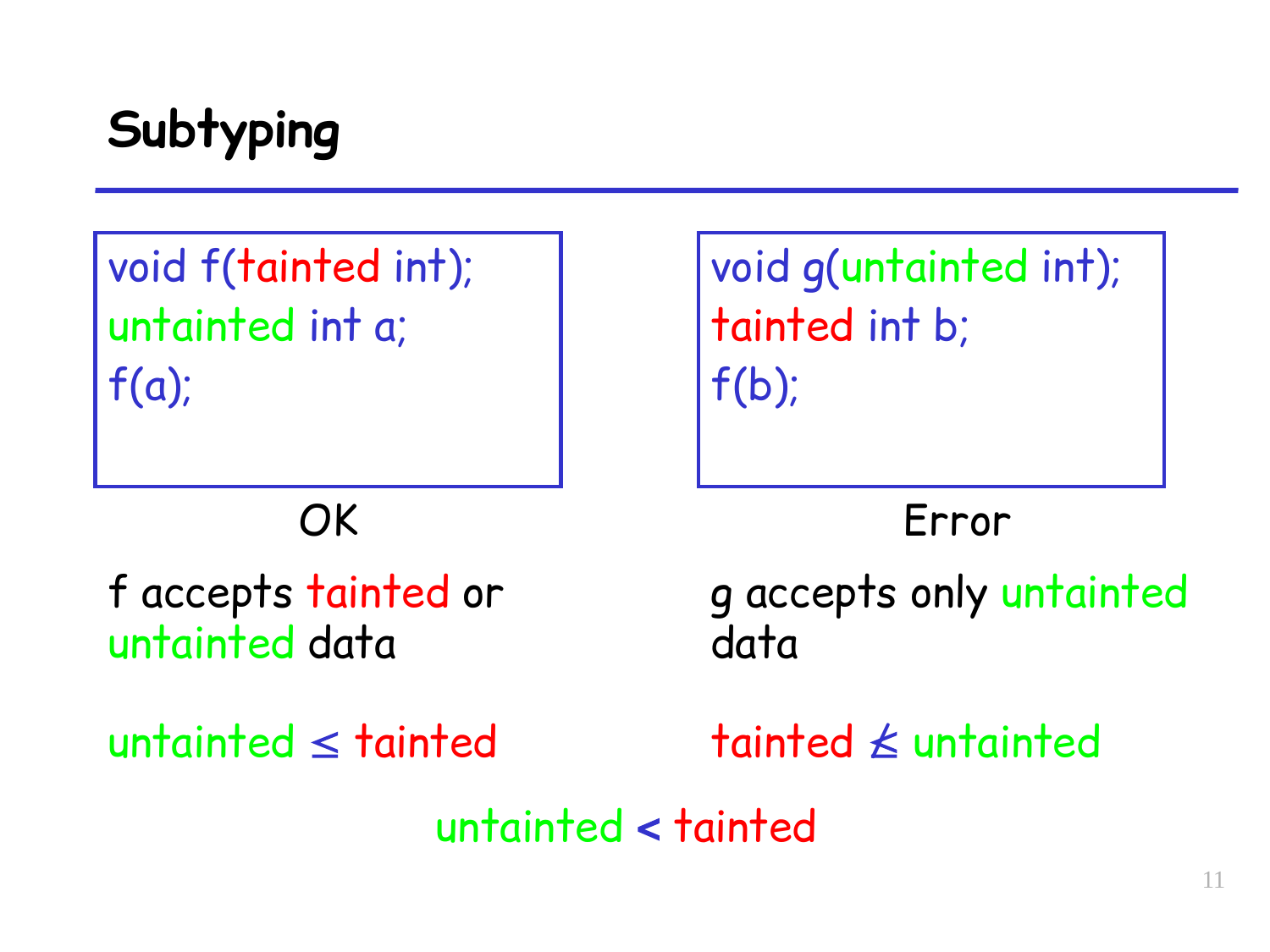

# Subtyping
void f(tainted int);
untainted int a;
f(a);
void g(untainted int);
tainted int b;
f(b);
OK
f accepts tainted or untainted data
Error
g accepts only untainted data
untainted ≤ tainted
tainted ≤ untainted
/
untainted < tainted
11